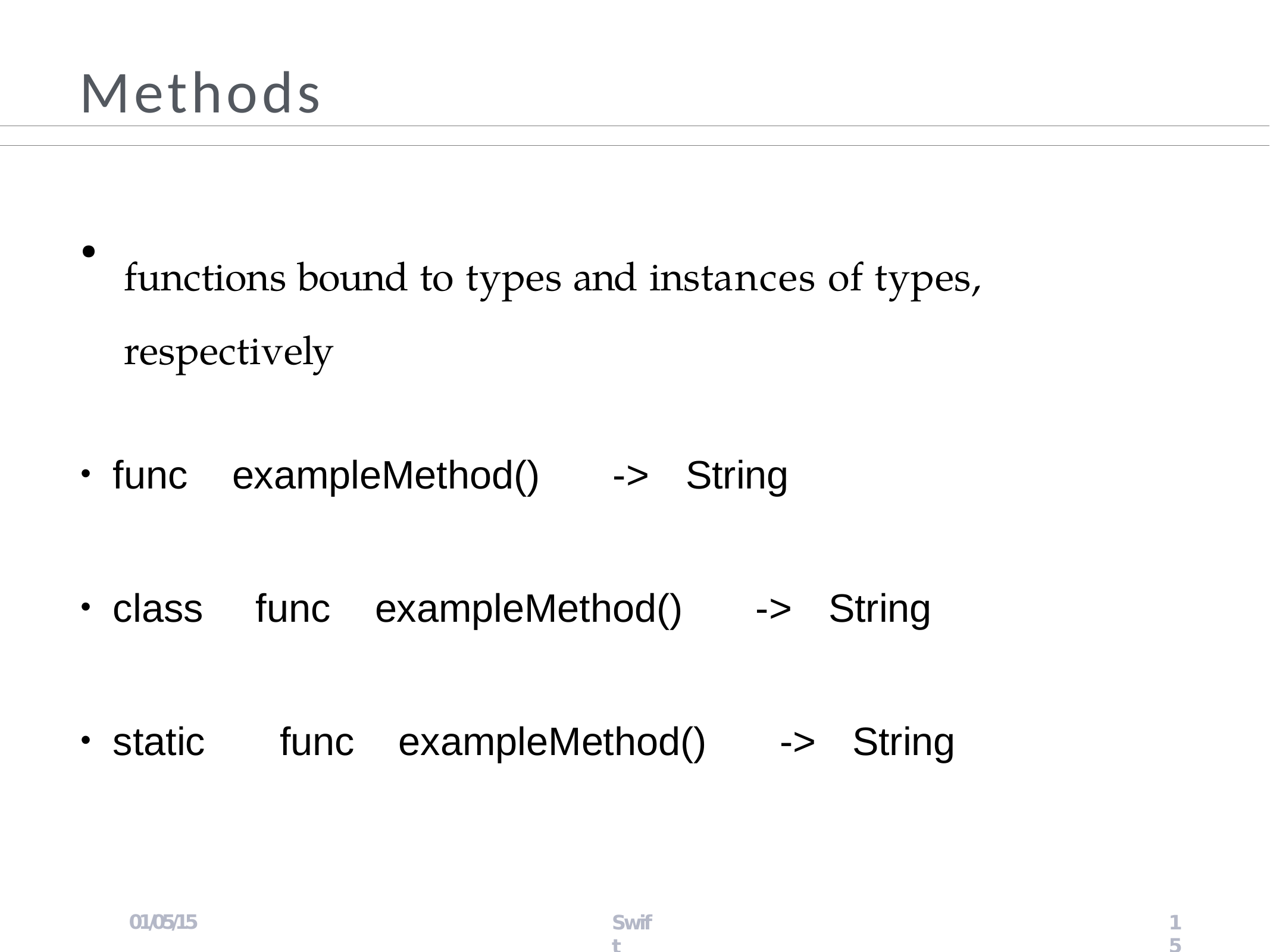

# Methods
functions bound to types and instances of types, respectively
•
func
exampleMethod()
->	String
class
func
exampleMethod()
->	String
static
func
exampleMethod()
->	String
01/05/15
Swift
15